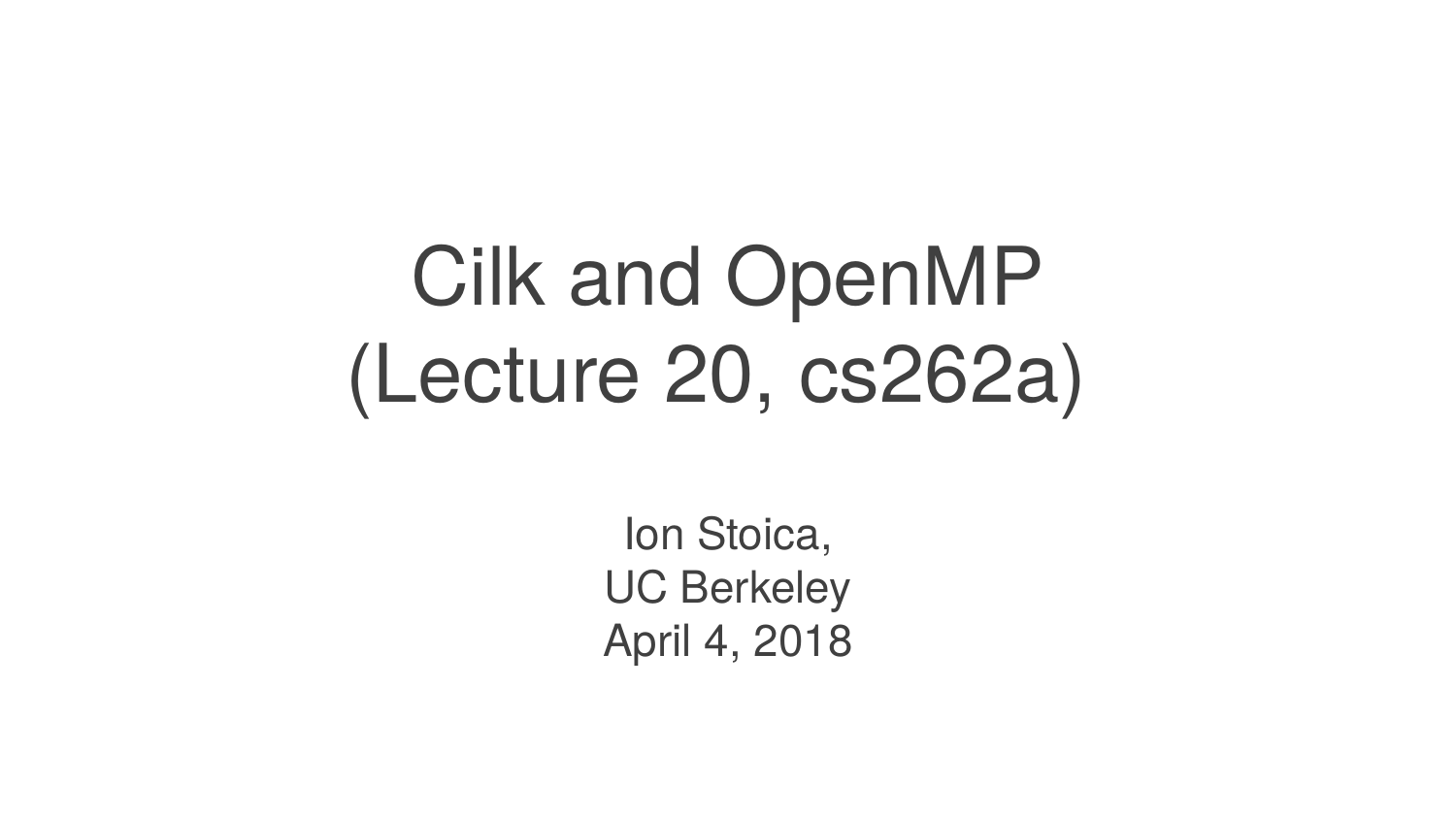

# Cilk and OpenMP (Lecture 20, cs262a)
Ion Stoica,
UC Berkeley
April 4, 2018